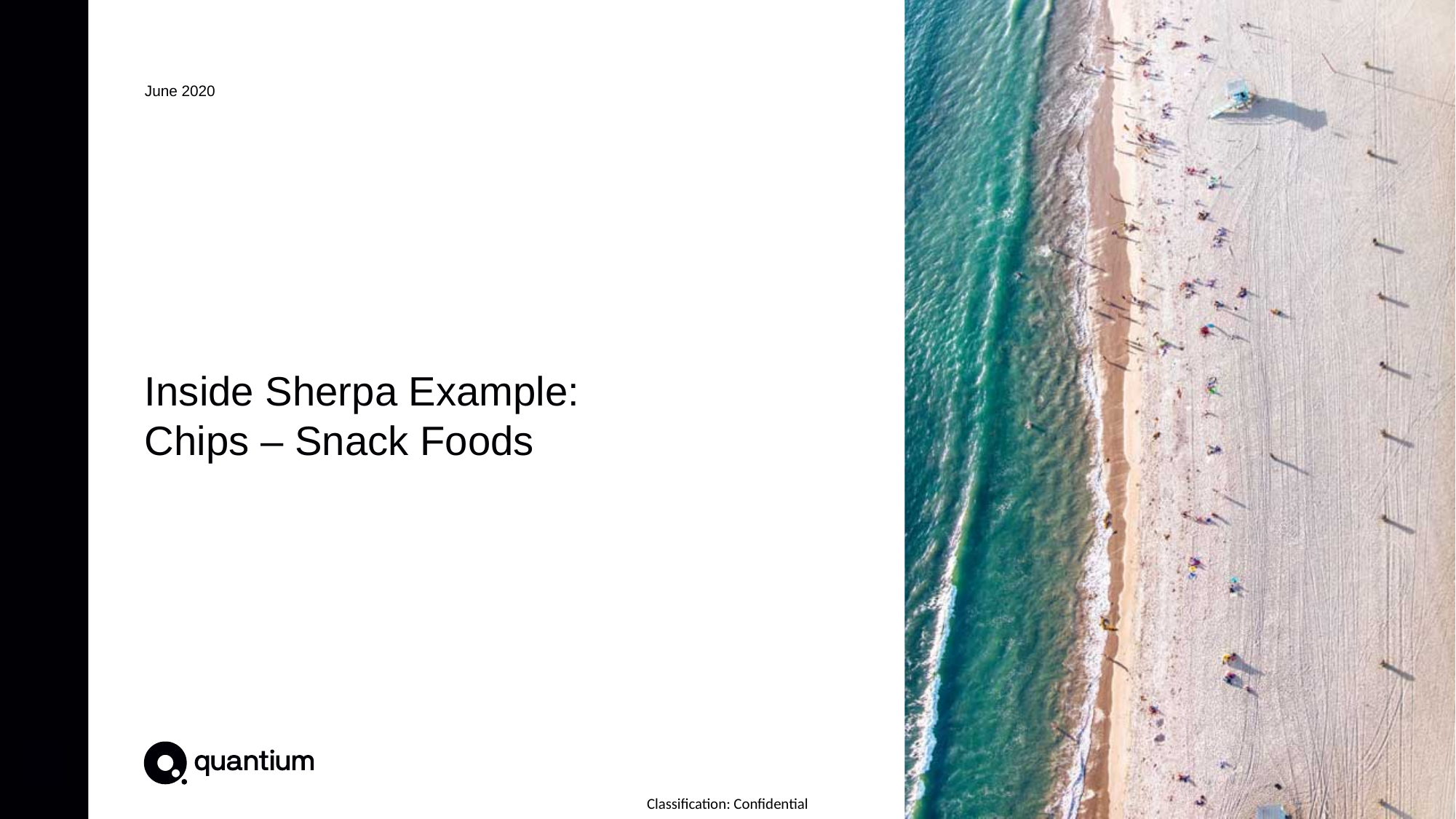

June 2020
# Inside Sherpa Example: Chips – Snack Foods

Brand note: If client logo is not required, use alternate title page layout right click slide thumbnail > Layout > Title